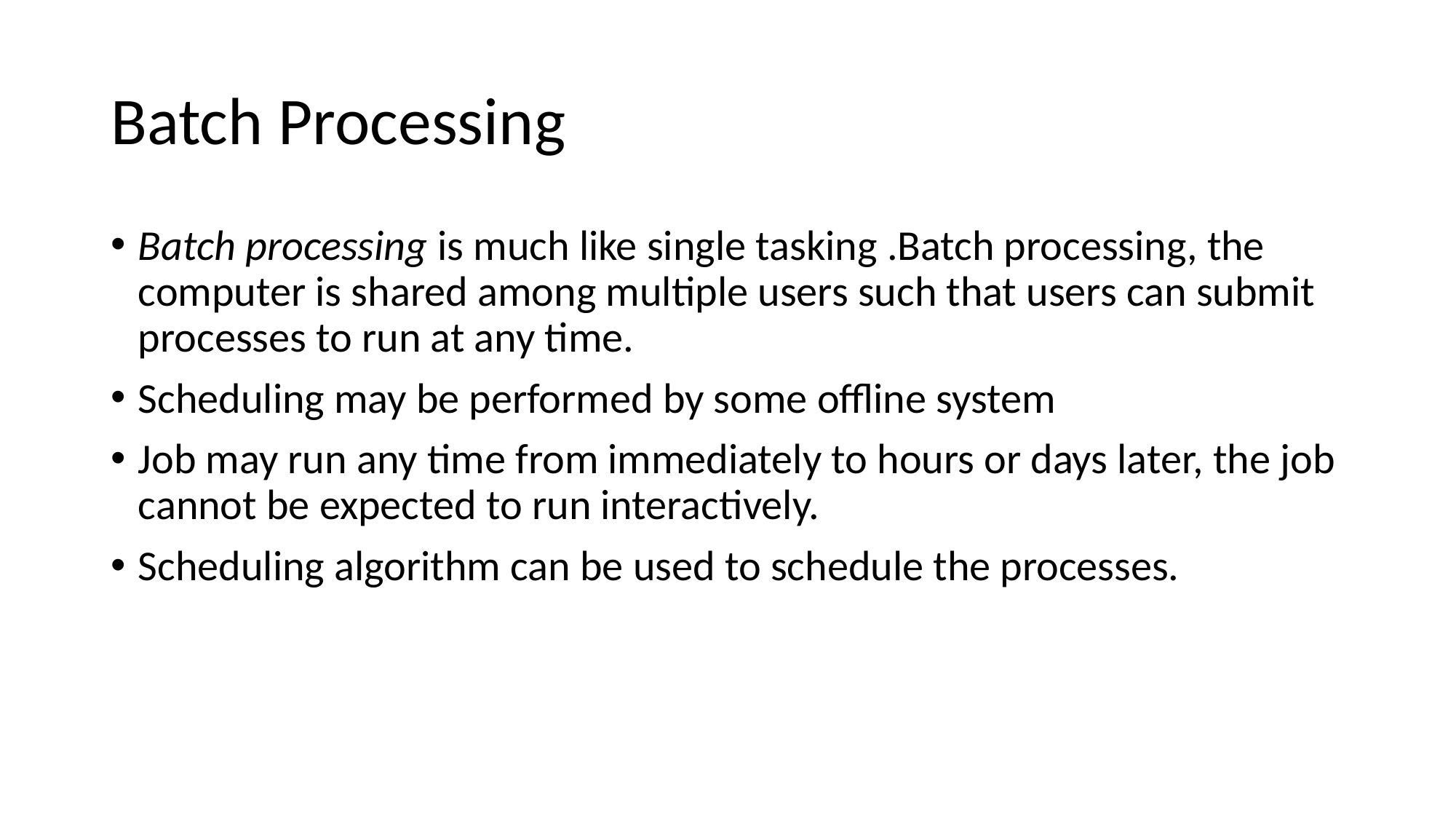

# Batch Processing
Batch processing is much like single tasking .Batch processing, the computer is shared among multiple users such that users can submit processes to run at any time.
Scheduling may be performed by some offline system
Job may run any time from immediately to hours or days later, the job cannot be expected to run interactively.
Scheduling algorithm can be used to schedule the processes.